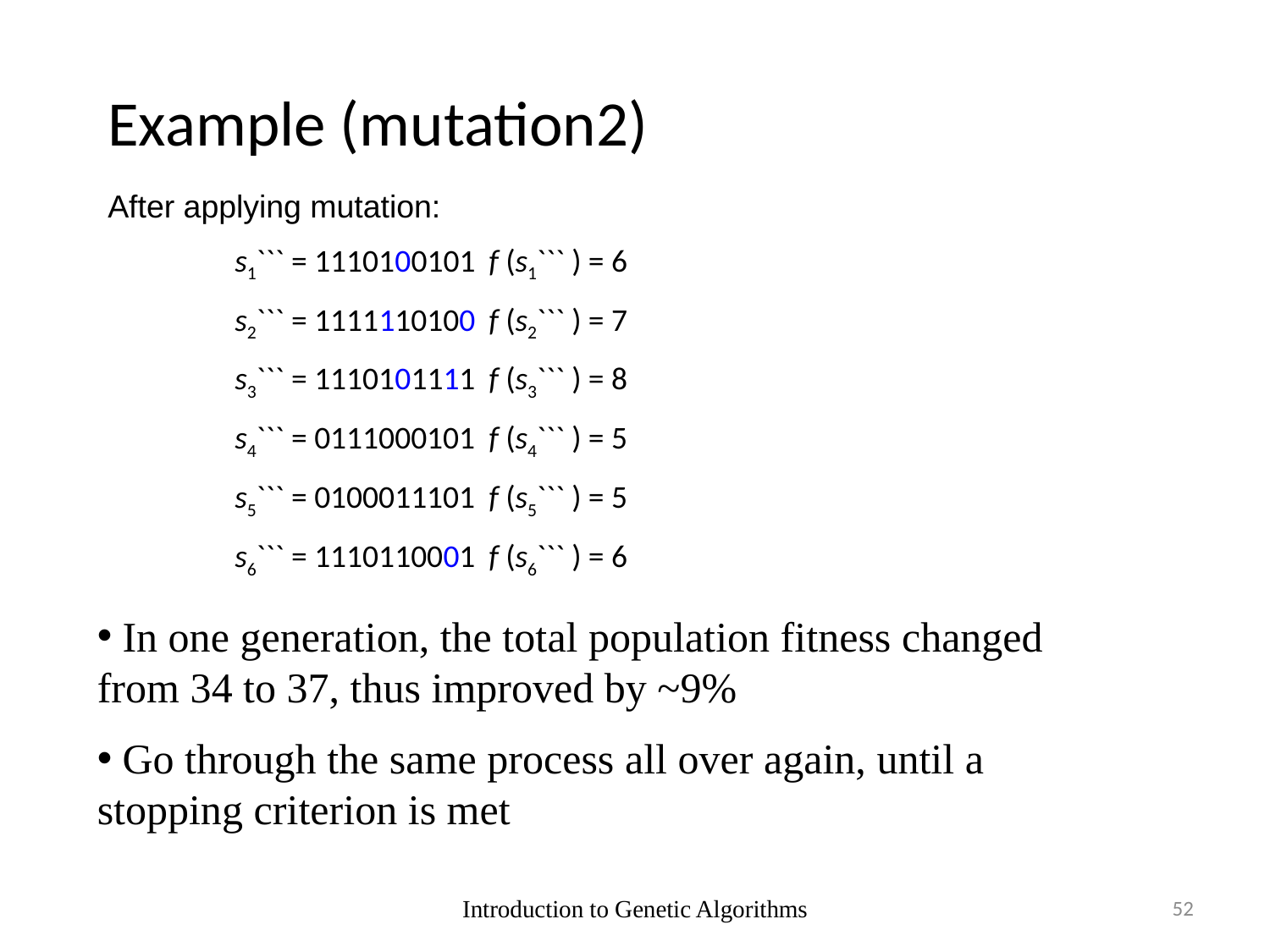

# Example (mutation2)
After applying mutation:
	s1``` = 1110100101	f (s1``` ) = 6
	s2``` = 1111110100	f (s2``` ) = 7
	s3``` = 1110101111	f (s3``` ) = 8
	s4``` = 0111000101	f (s4``` ) = 5
	s5``` = 0100011101	f (s5``` ) = 5
	s6``` = 1110110001	f (s6``` ) = 6

 In one generation, the total population fitness changed from 34 to 37, thus improved by ~9%
 Go through the same process all over again, until a stopping criterion is met
Introduction to Genetic Algorithms
52